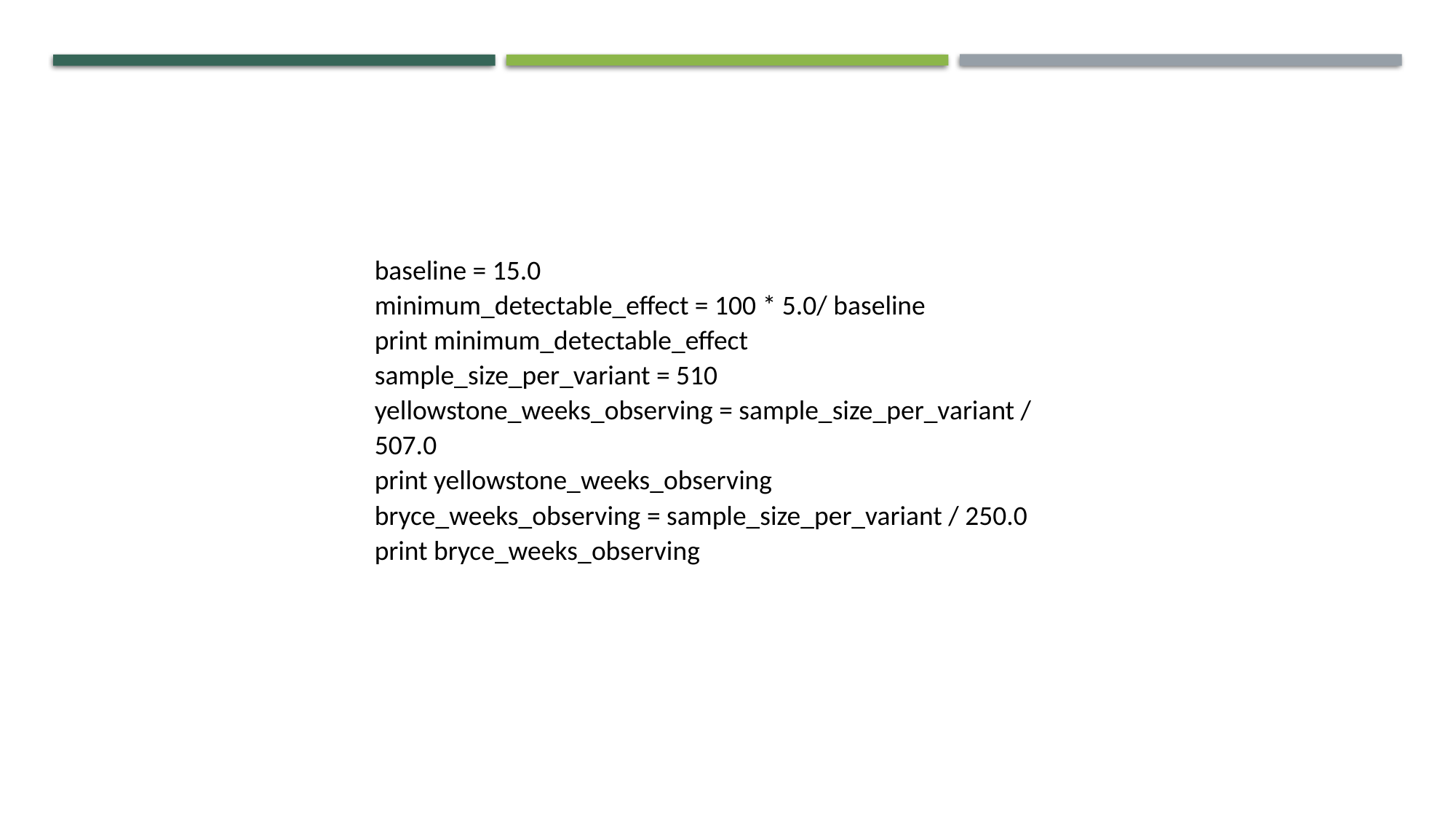

baseline = 15.0
minimum_detectable_effect = 100 * 5.0/ baseline
print minimum_detectable_effect
sample_size_per_variant = 510
yellowstone_weeks_observing = sample_size_per_variant / 507.0
print yellowstone_weeks_observing
bryce_weeks_observing = sample_size_per_variant / 250.0
print bryce_weeks_observing